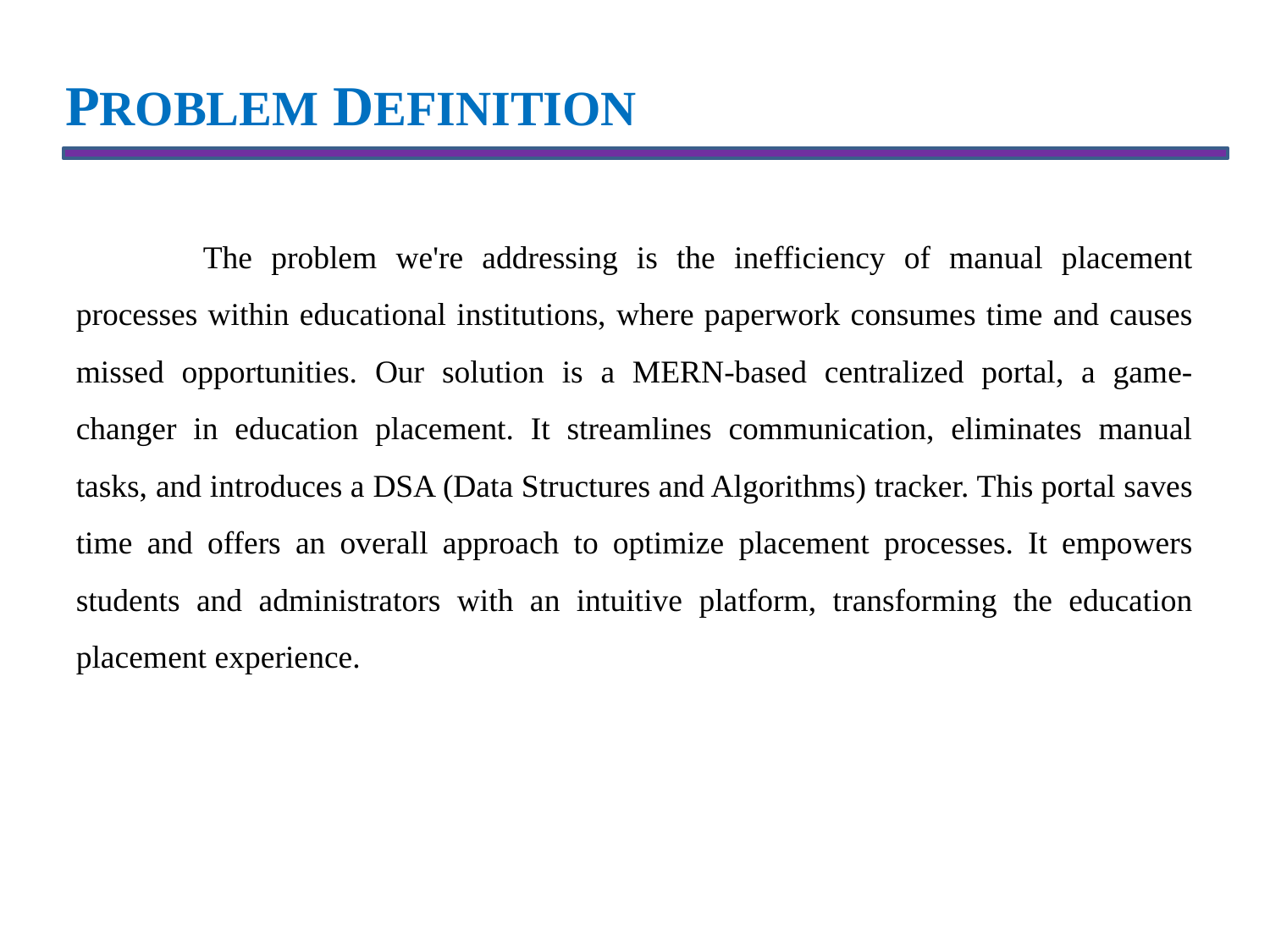

PROBLEM DEFINITION

	The problem we're addressing is the inefficiency of manual placement processes within educational institutions, where paperwork consumes time and causes missed opportunities. Our solution is a MERN-based centralized portal, a game-changer in education placement. It streamlines communication, eliminates manual tasks, and introduces a DSA (Data Structures and Algorithms) tracker. This portal saves time and offers an overall approach to optimize placement processes. It empowers students and administrators with an intuitive platform, transforming the education placement experience.